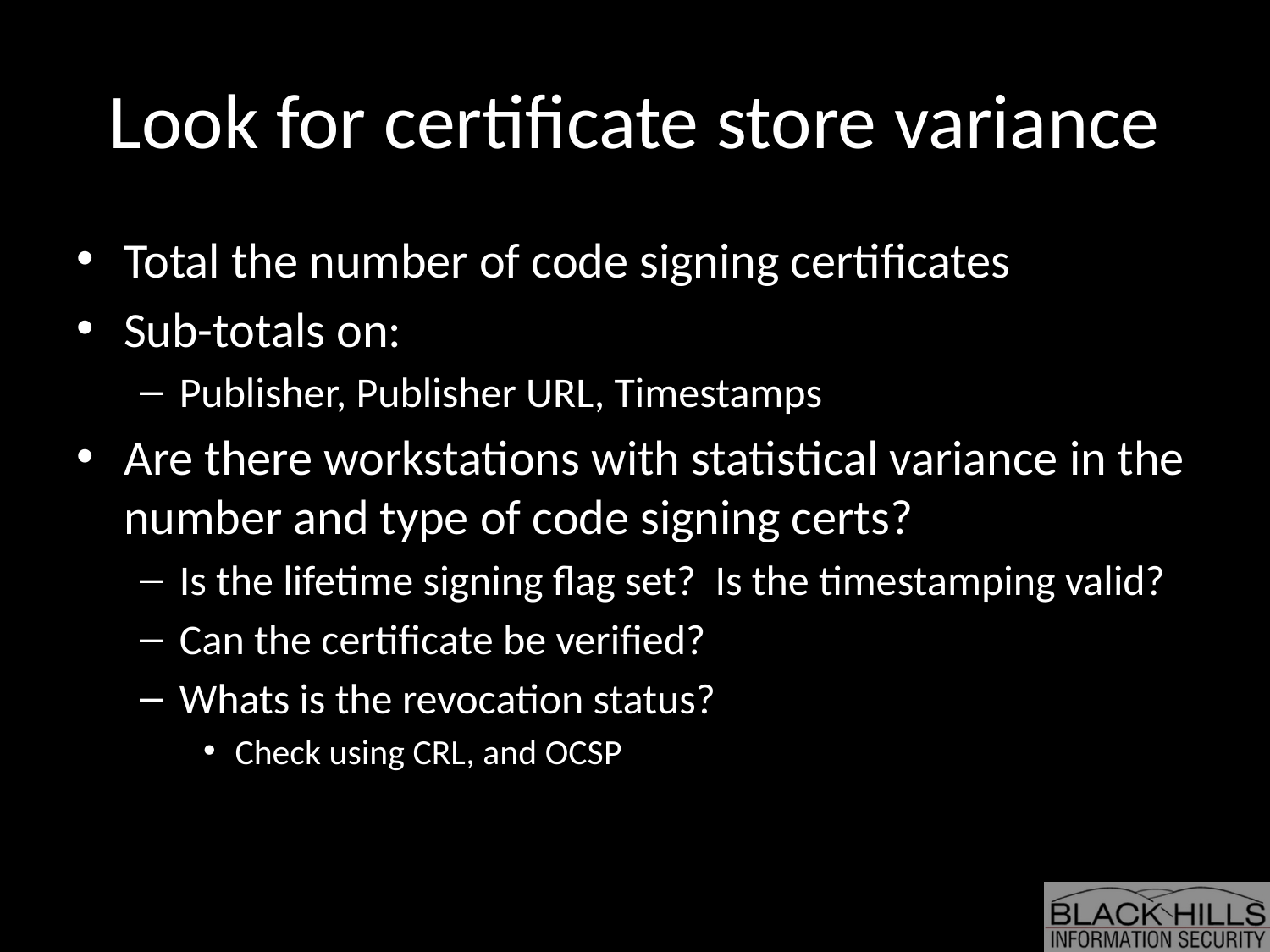

# Look for certificate store variance
Total the number of code signing certificates
Sub-totals on:
Publisher, Publisher URL, Timestamps
Are there workstations with statistical variance in the number and type of code signing certs?
Is the lifetime signing flag set?  Is the timestamping valid?
Can the certificate be verified?
Whats is the revocation status?
Check using CRL, and OCSP